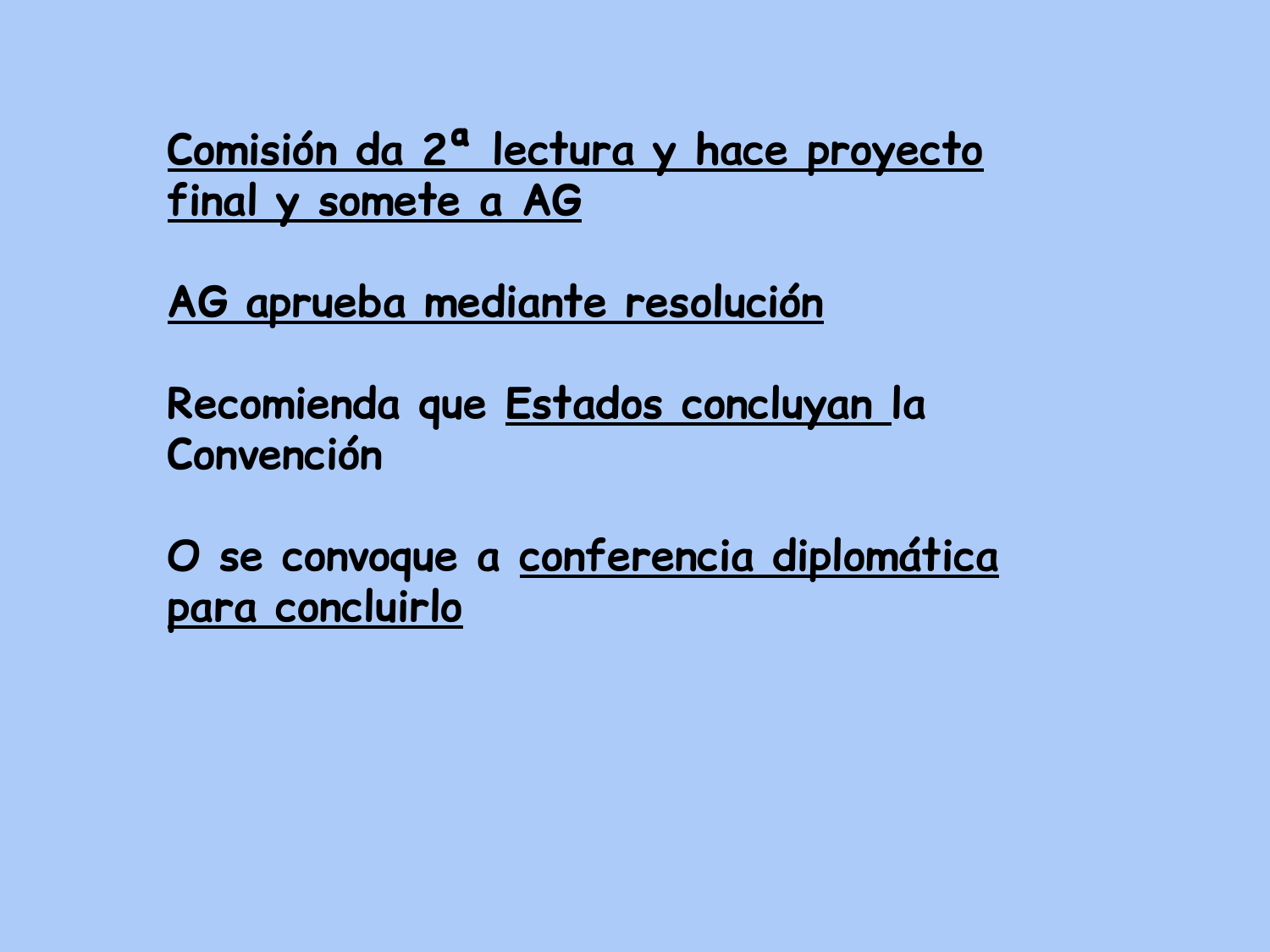

Comisión da 2ª lectura y hace proyecto final y somete a AG

AG aprueba mediante resolución

Recomienda que Estados concluyan la Convención

O se convoque a conferencia diplomática para concluirlo